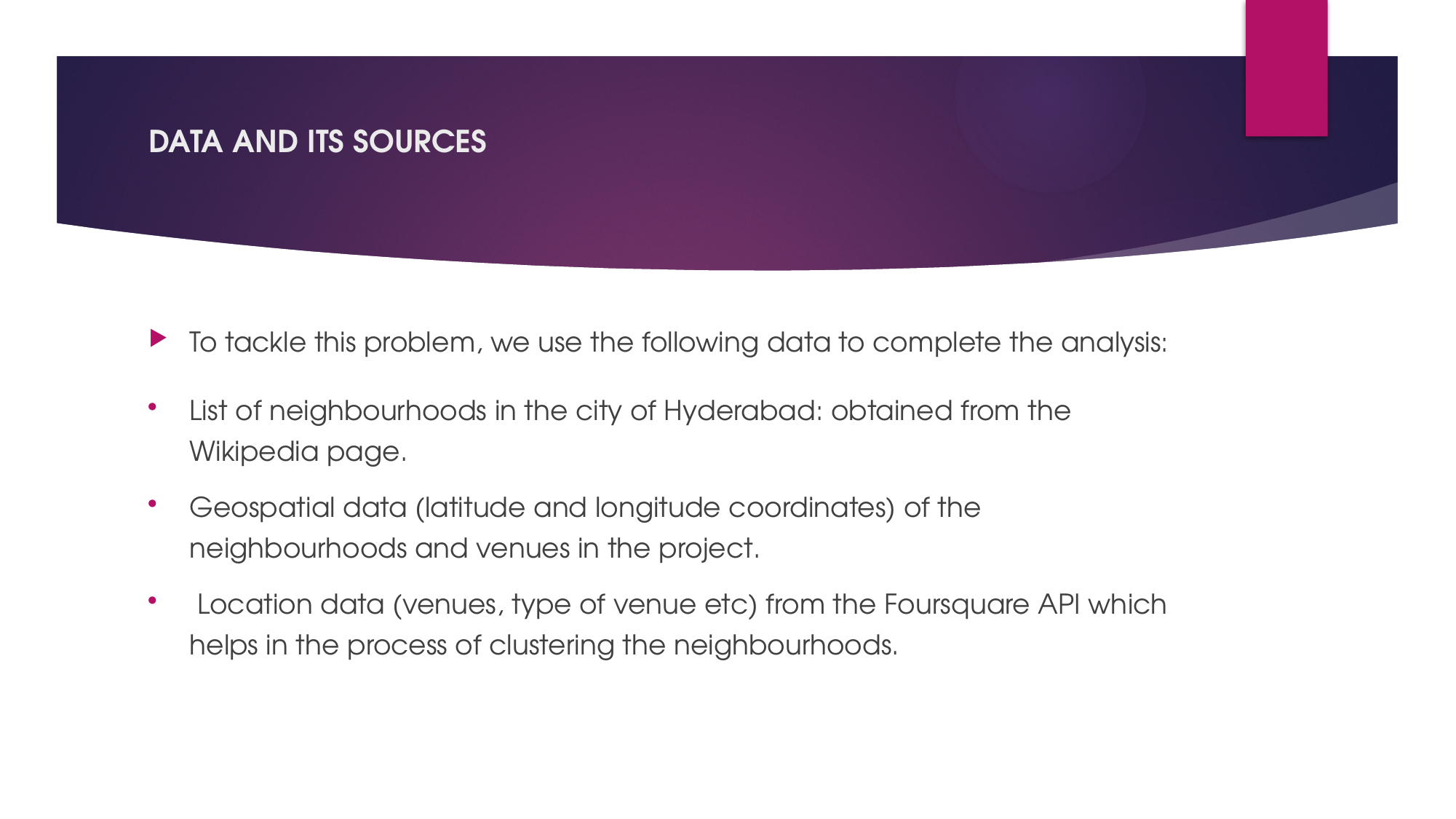

# DATA AND ITS SOURCES
To tackle this problem, we use the following data to complete the analysis:
List of neighbourhoods in the city of Hyderabad: obtained from the Wikipedia page.
Geospatial data (latitude and longitude coordinates) of the neighbourhoods and venues in the project.
 Location data (venues, type of venue etc) from the Foursquare API which helps in the process of clustering the neighbourhoods.